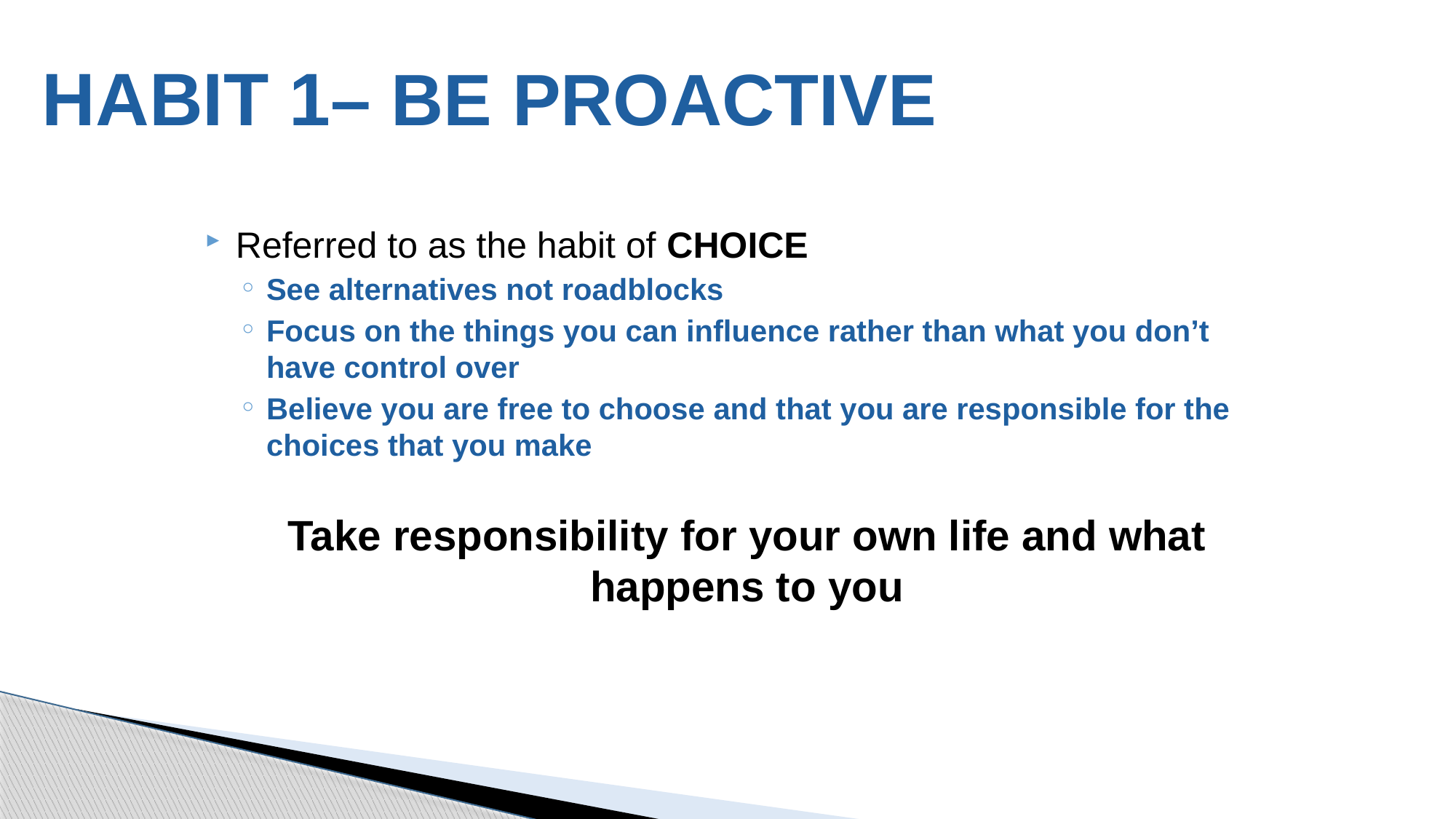

# Habit 1– Be Proactive
Referred to as the habit of CHOICE
See alternatives not roadblocks
Focus on the things you can influence rather than what you don’t have control over
Believe you are free to choose and that you are responsible for the choices that you make

Take responsibility for your own life and what happens to you